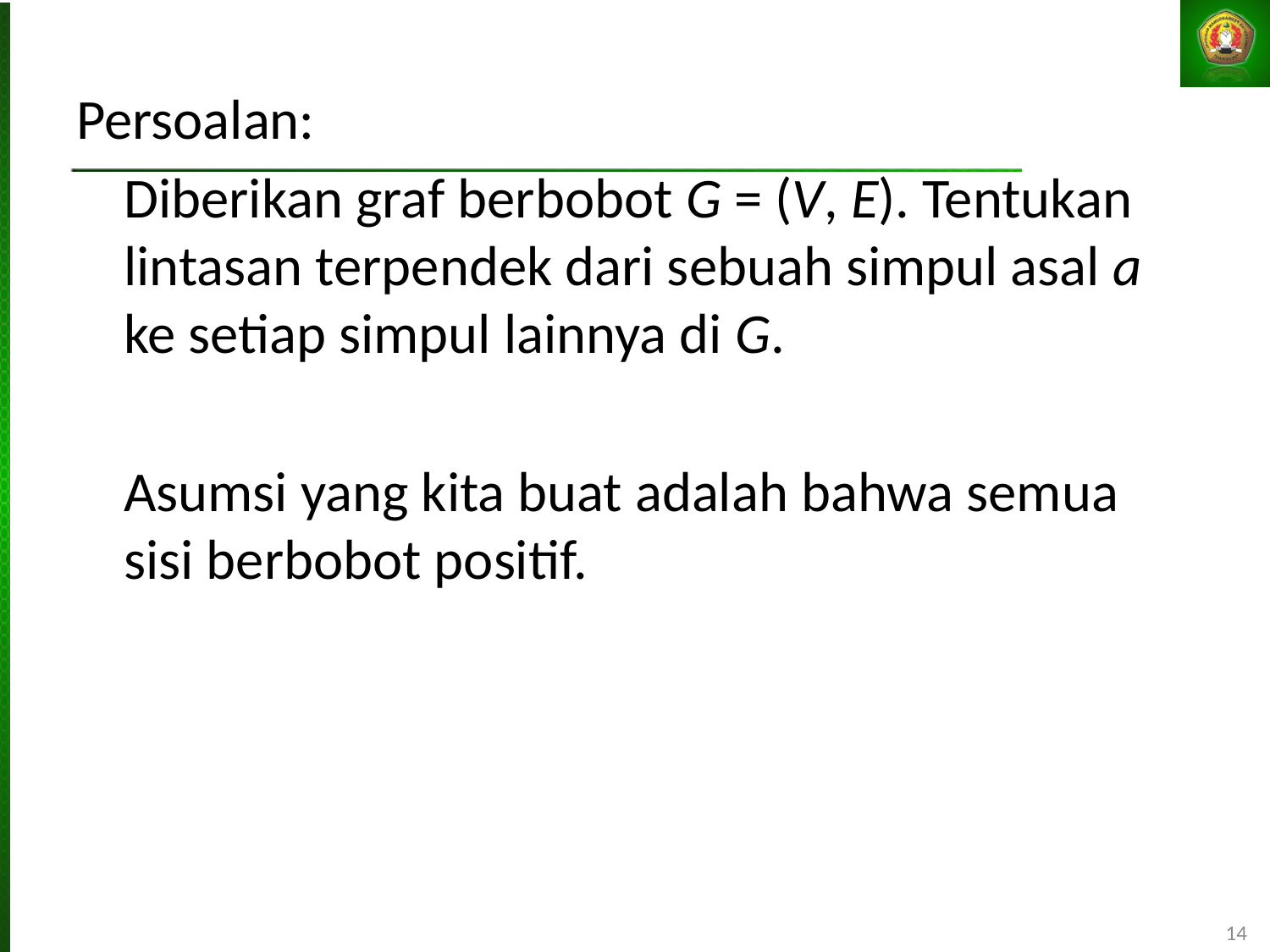

Persoalan:
	Diberikan graf berbobot G = (V, E). Tentukan lintasan terpendek dari sebuah simpul asal a ke setiap simpul lainnya di G.

	Asumsi yang kita buat adalah bahwa semua sisi berbobot positif.
14